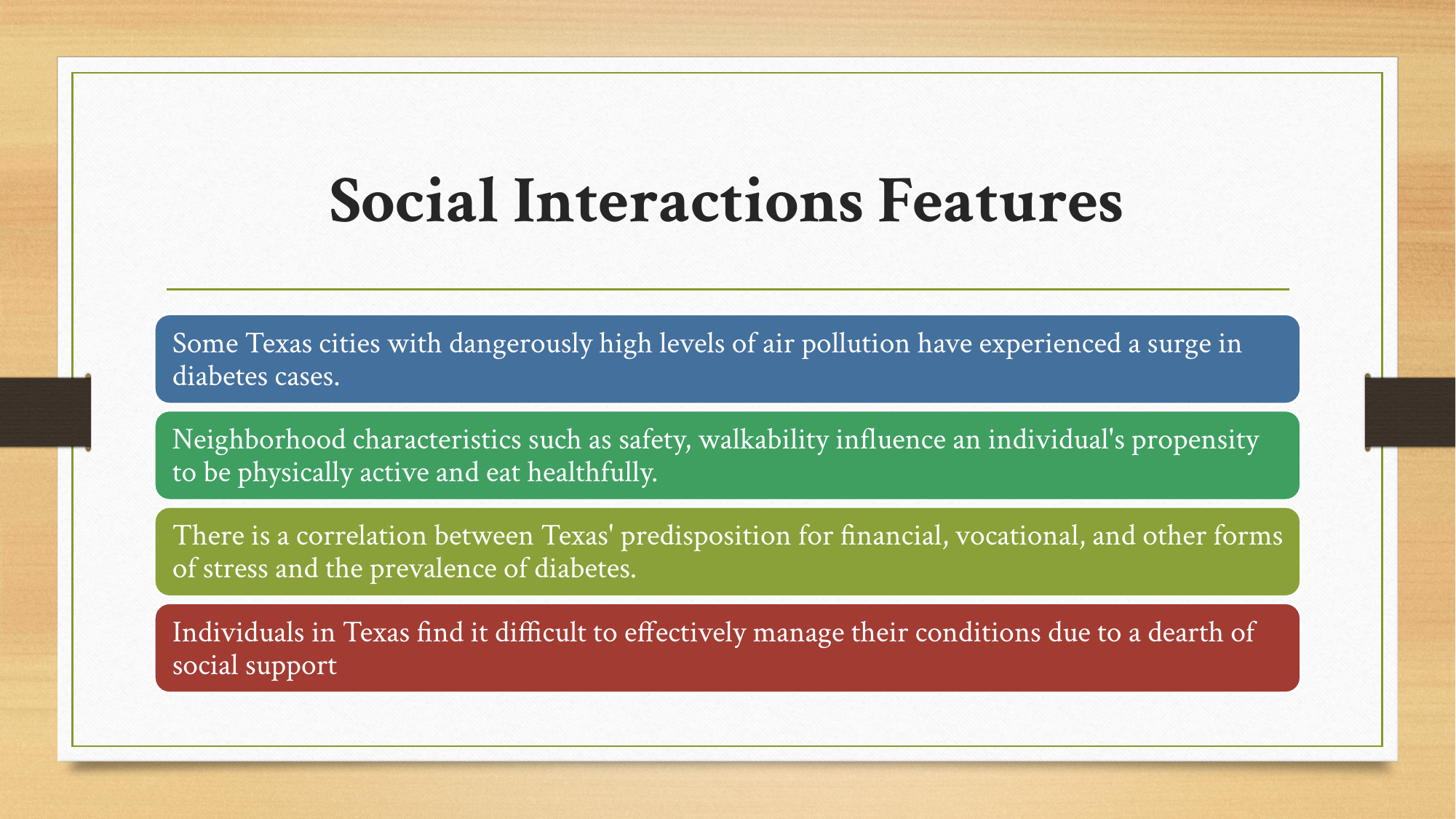

# Social Interactions Features
Some Texas cities with dangerously high levels of air pollution have experienced a surge in diabetes cases.
Neighborhood characteristics such as safety, walkability influence an individual's propensity to be physically active and eat healthfully.
There is a correlation between Texas' predisposition for financial, vocational, and other forms of stress and the prevalence of diabetes.
Individuals in Texas find it difficult to effectively manage their conditions due to a dearth of social support